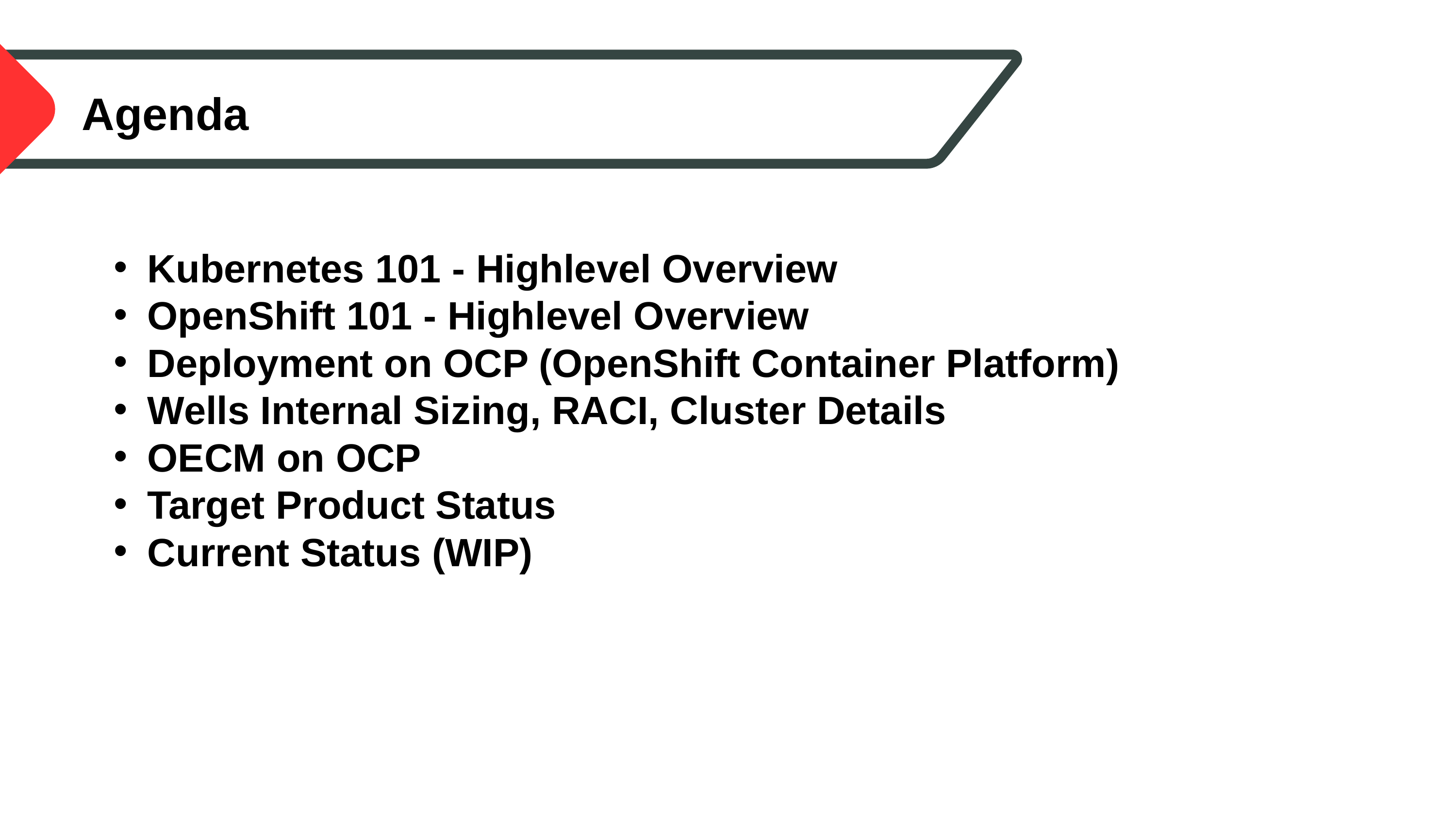

Agenda
Kubernetes 101 - Highlevel Overview
OpenShift 101 - Highlevel Overview
Deployment on OCP (OpenShift Container Platform)
Wells Internal Sizing, RACI, Cluster Details
OECM on OCP
Target Product Status
Current Status (WIP)